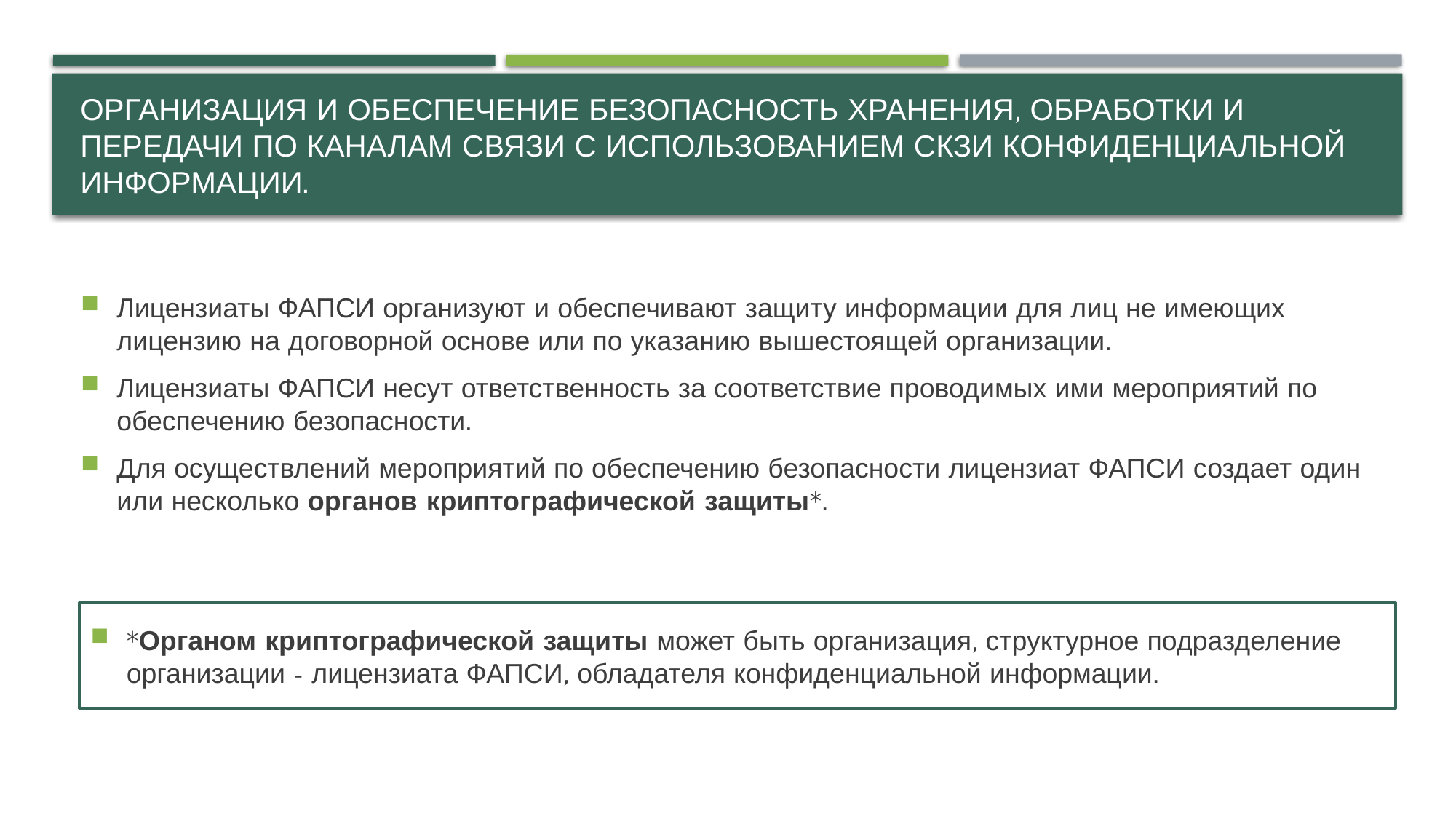

# Организация и обеспечение безопасность хранения, обработки и передачи по каналам связи с использованием СКЗИ конфиденциальной информации.
Лицензиаты ФАПСИ организуют и обеспечивают защиту информации для лиц не имеющих лицензию на договорной основе или по указанию вышестоящей организации.
Лицензиаты ФАПСИ несут ответственность за соответствие проводимых ими мероприятий по обеспечению безопасности.
Для осуществлений мероприятий по обеспечению безопасности лицензиат ФАПСИ создает один или несколько органов криптографической защиты*.

*Органом криптографической защиты может быть организация, структурное подразделение организации - лицензиата ФАПСИ, обладателя конфиденциальной информации.